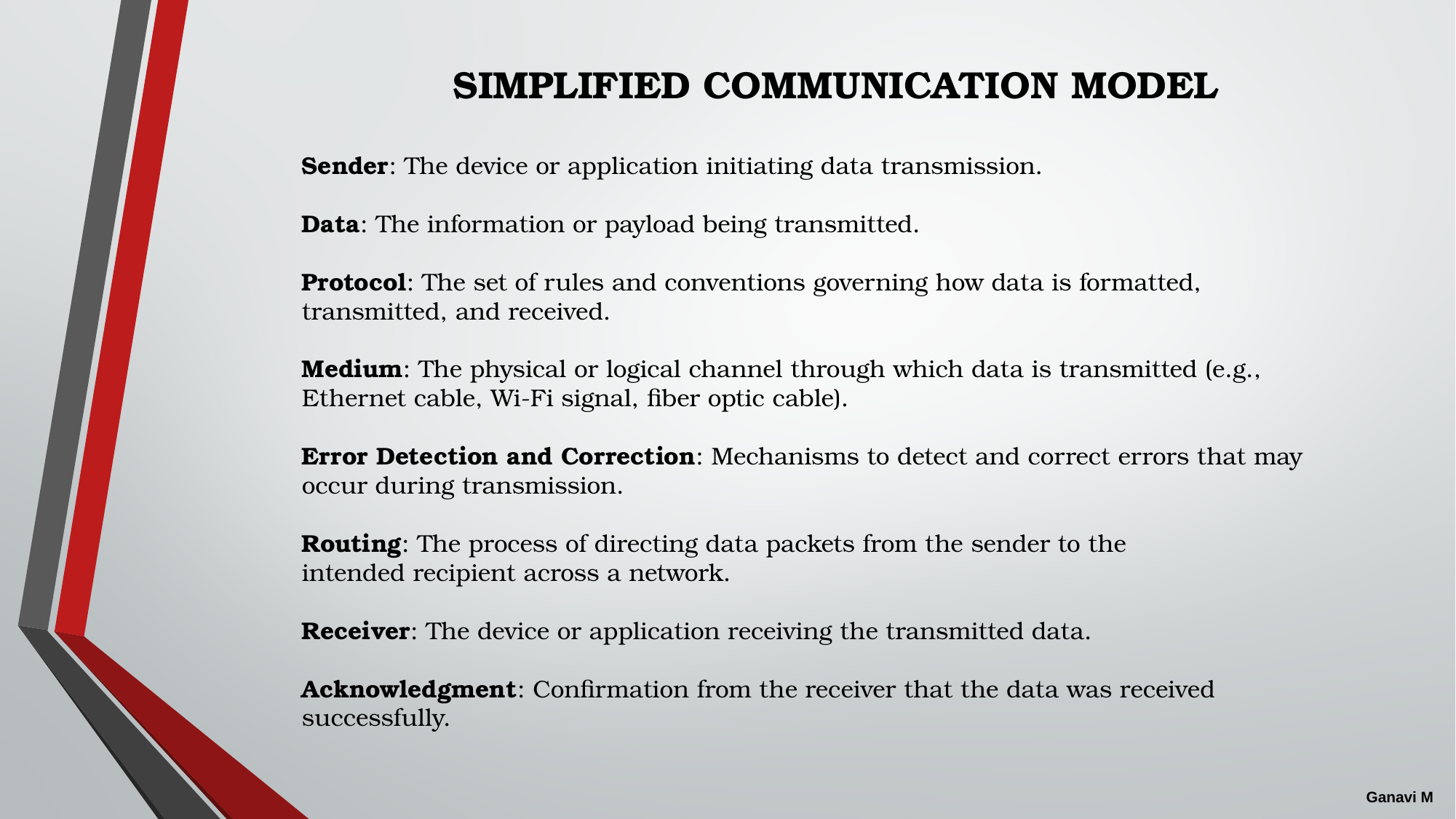

SIMPLIFIED COMMUNICATION MODEL
Sender: The device or application initiating data transmission.

Data: The information or payload being transmitted.

Protocol: The set of rules and conventions governing how data is formatted, transmitted, and received.

Medium: The physical or logical channel through which data is transmitted (e.g., Ethernet cable, Wi-Fi signal, fiber optic cable).

Error Detection and Correction: Mechanisms to detect and correct errors that may occur during transmission.

Routing: The process of directing data packets from the sender to the intended recipient across a network.

Receiver: The device or application receiving the transmitted data.

Acknowledgment: Confirmation from the receiver that the data was received successfully.
Ganavi M